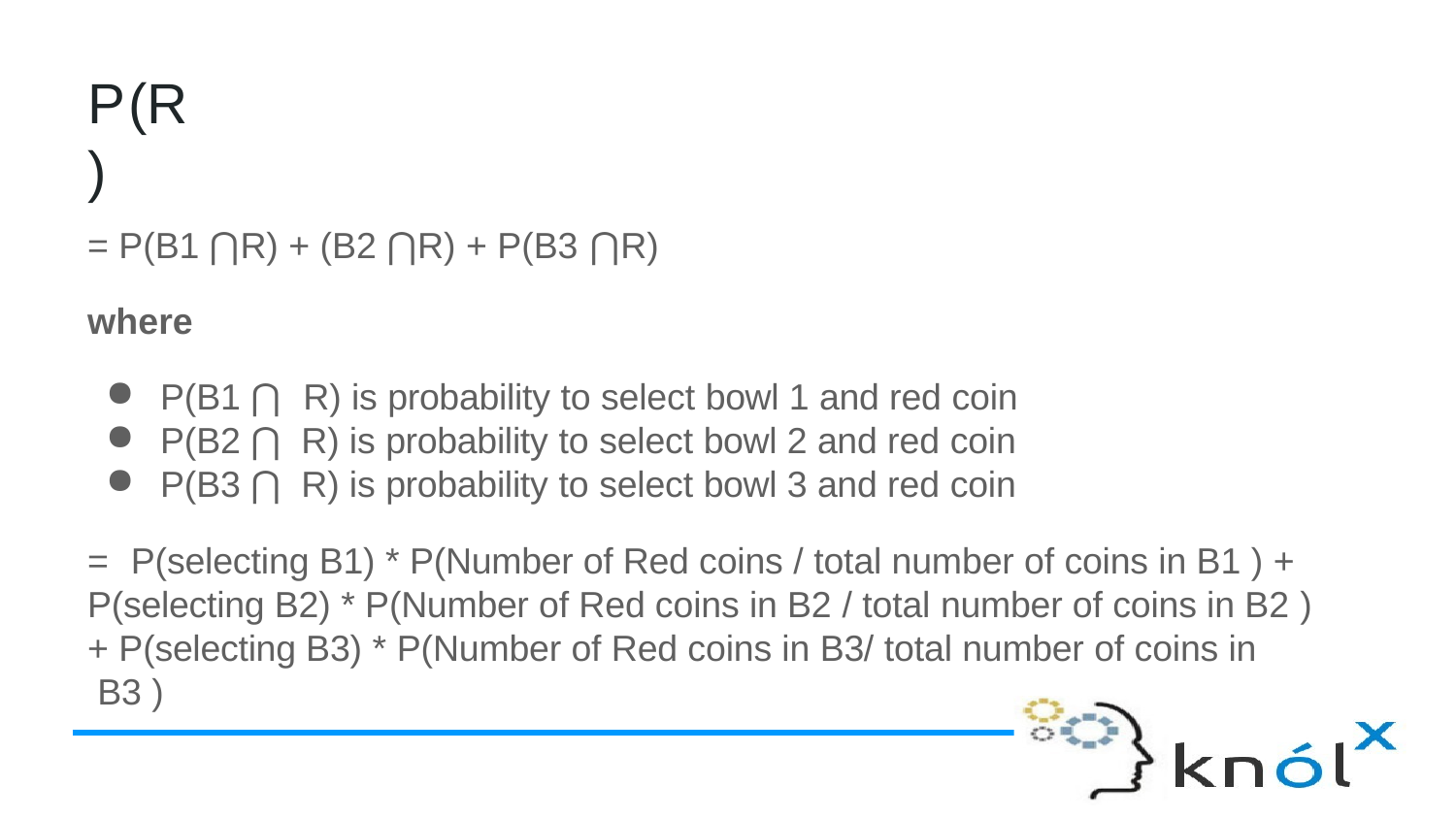

# P(R)
= P(B1 ⋂ R) + (B2 ⋂ R) + P(B3 ⋂ R)
where
P(B1 ⋂                         R) is probability to select bowl 1 and red coin
P(B2 ⋂                       R) is probability to select bowl 2 and red coin
P(B3 ⋂                       R) is probability to select bowl 3 and red coin
=	P(selecting B1) * P(Number of Red coins / total number of coins in B1 ) +  P(selecting B2) * P(Number of Red coins in B2 / total number of coins in B2 )
+ P(selecting B3) * P(Number of Red coins in B3/ total number of coins in  B3 )